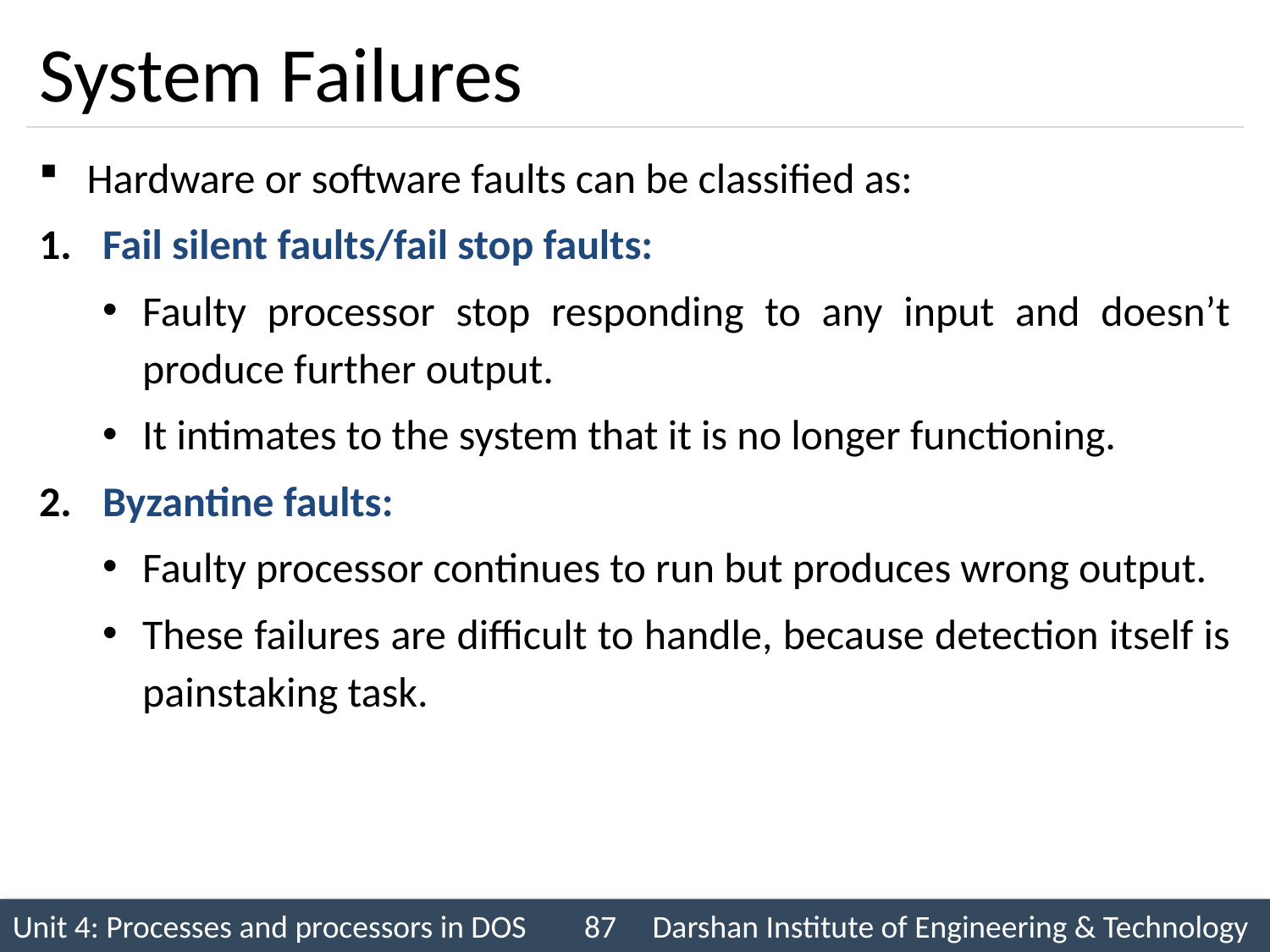

# System Failures
Hardware or software faults can be classified as:
Fail silent faults/fail stop faults:
Faulty processor stop responding to any input and doesn’t produce further output.
It intimates to the system that it is no longer functioning.
Byzantine faults:
Faulty processor continues to run but produces wrong output.
These failures are difficult to handle, because detection itself is painstaking task.